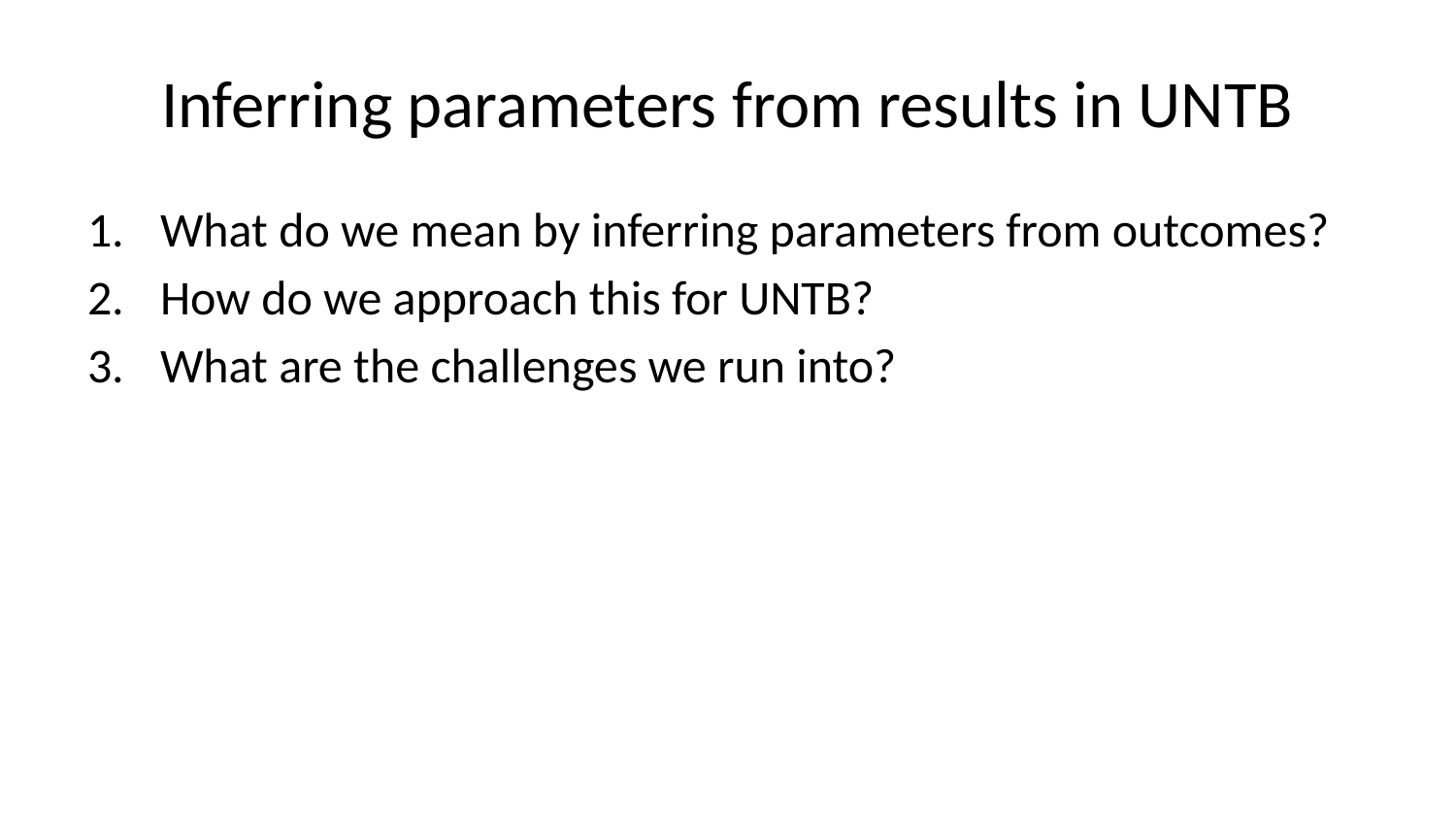

# Inferring parameters from results in UNTB
What do we mean by inferring parameters from outcomes?
How do we approach this for UNTB?
What are the challenges we run into?